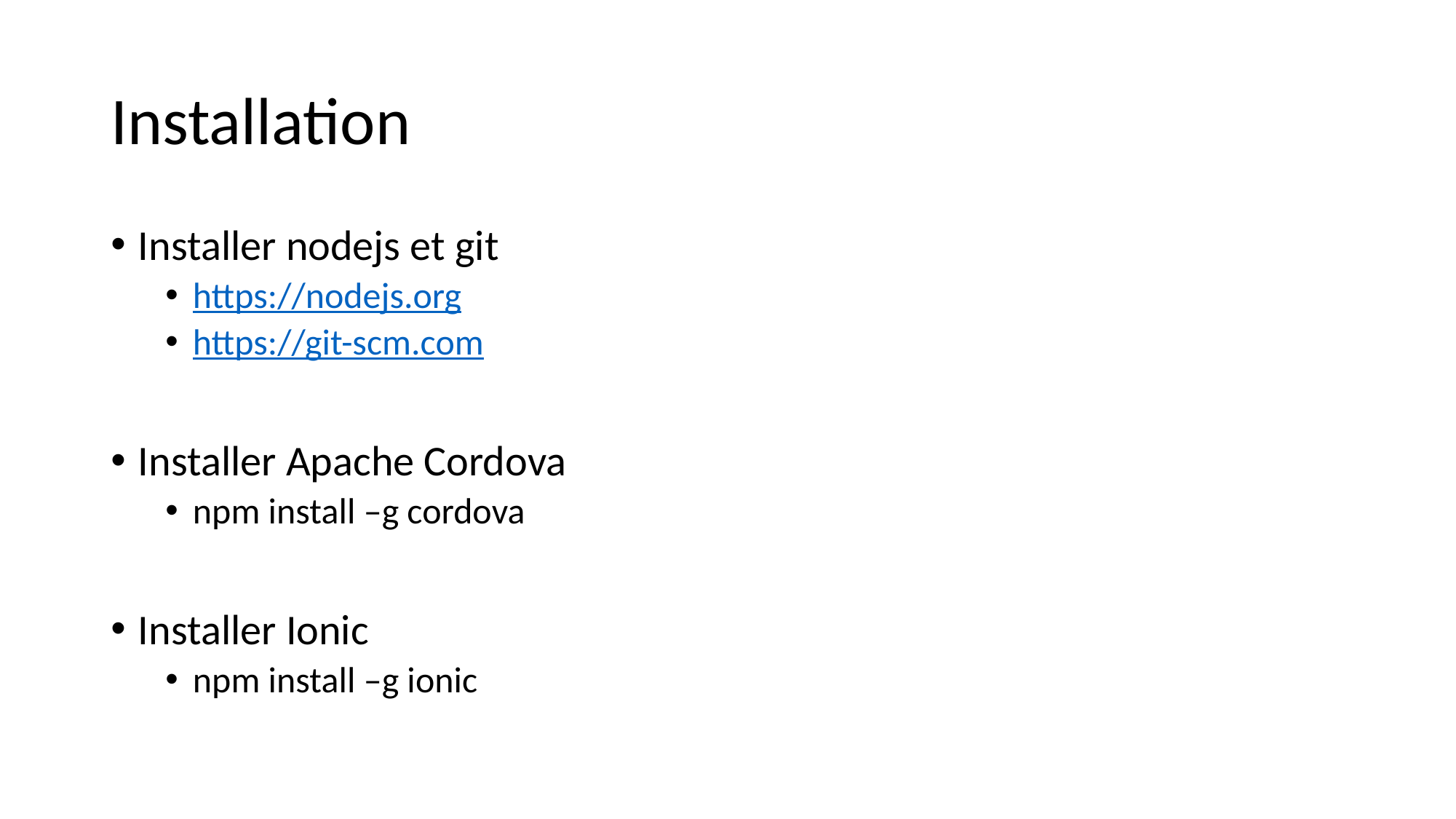

# Installation
Installer nodejs et git
https://nodejs.org
https://git-scm.com

Installer Apache Cordova
npm install –g cordova

Installer Ionic
npm install –g ionic